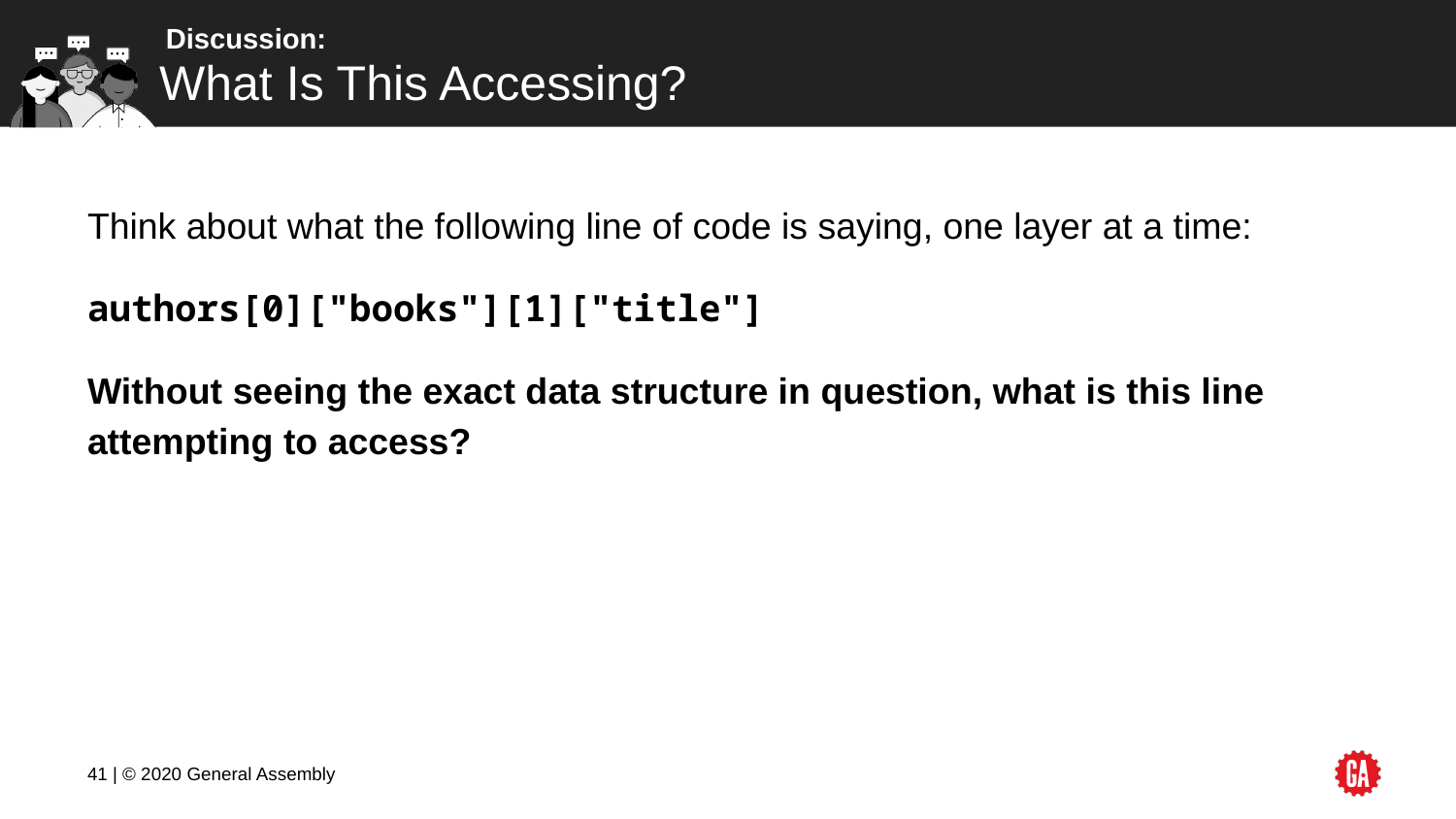

# What Is This Accessing?
Think about what the following line of code is saying, one layer at a time:
authors[0]["books"][1]["title"]
Without seeing the exact data structure in question, what is this line attempting to access?
41 | © 2020 General Assembly